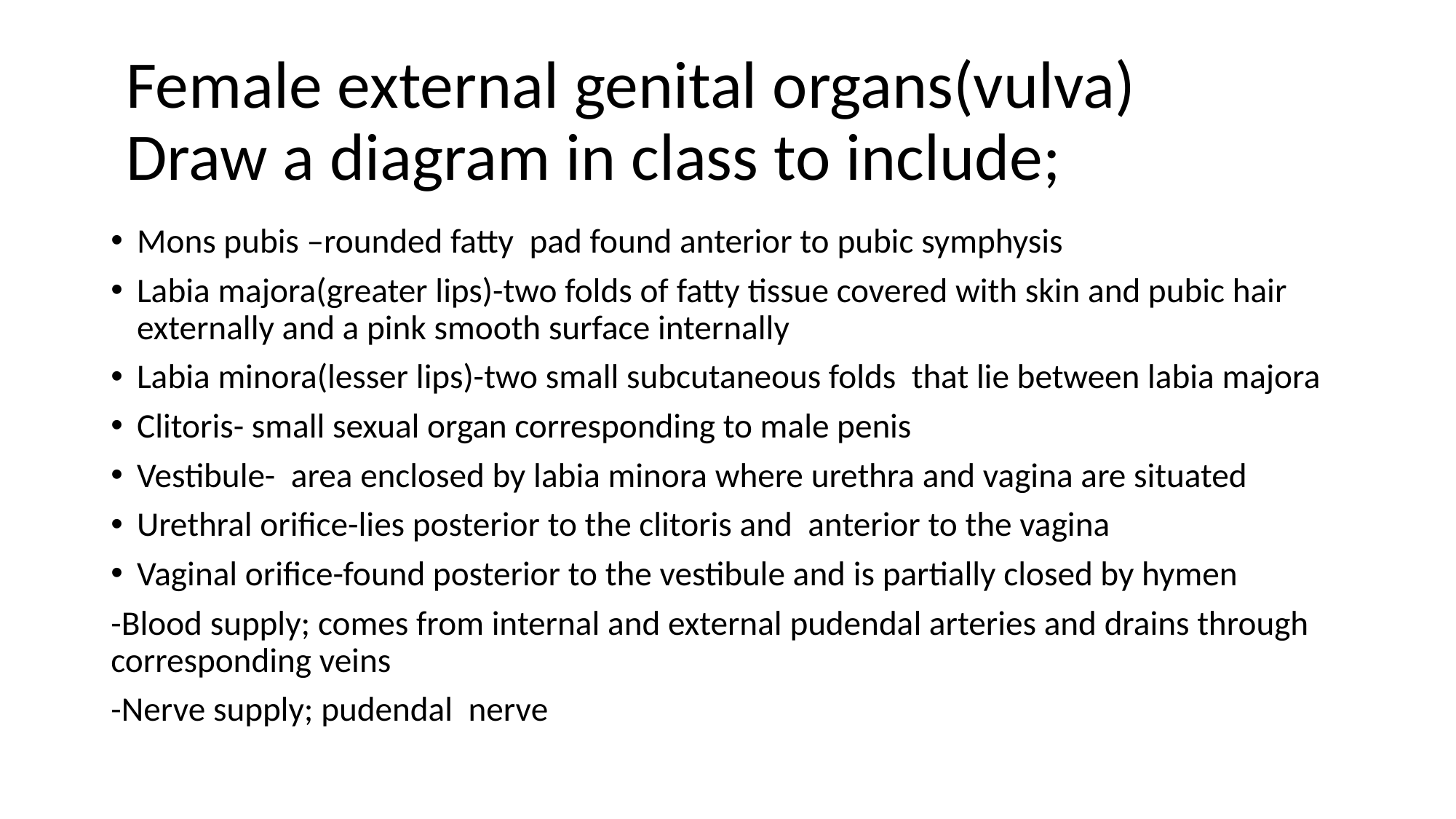

# Female external genital organs(vulva) Draw a diagram in class to include;
Mons pubis –rounded fatty  pad found anterior to pubic symphysis
Labia majora(greater lips)-two folds of fatty tissue covered with skin and pubic hair externally and a pink smooth surface internally
Labia minora(lesser lips)-two small subcutaneous folds  that lie between labia majora
Clitoris- small sexual organ corresponding to male penis
Vestibule-  area enclosed by labia minora where urethra and vagina are situated
Urethral orifice-lies posterior to the clitoris and  anterior to the vagina
Vaginal orifice-found posterior to the vestibule and is partially closed by hymen
-Blood supply; comes from internal and external pudendal arteries and drains through corresponding veins
-Nerve supply; pudendal  nerve